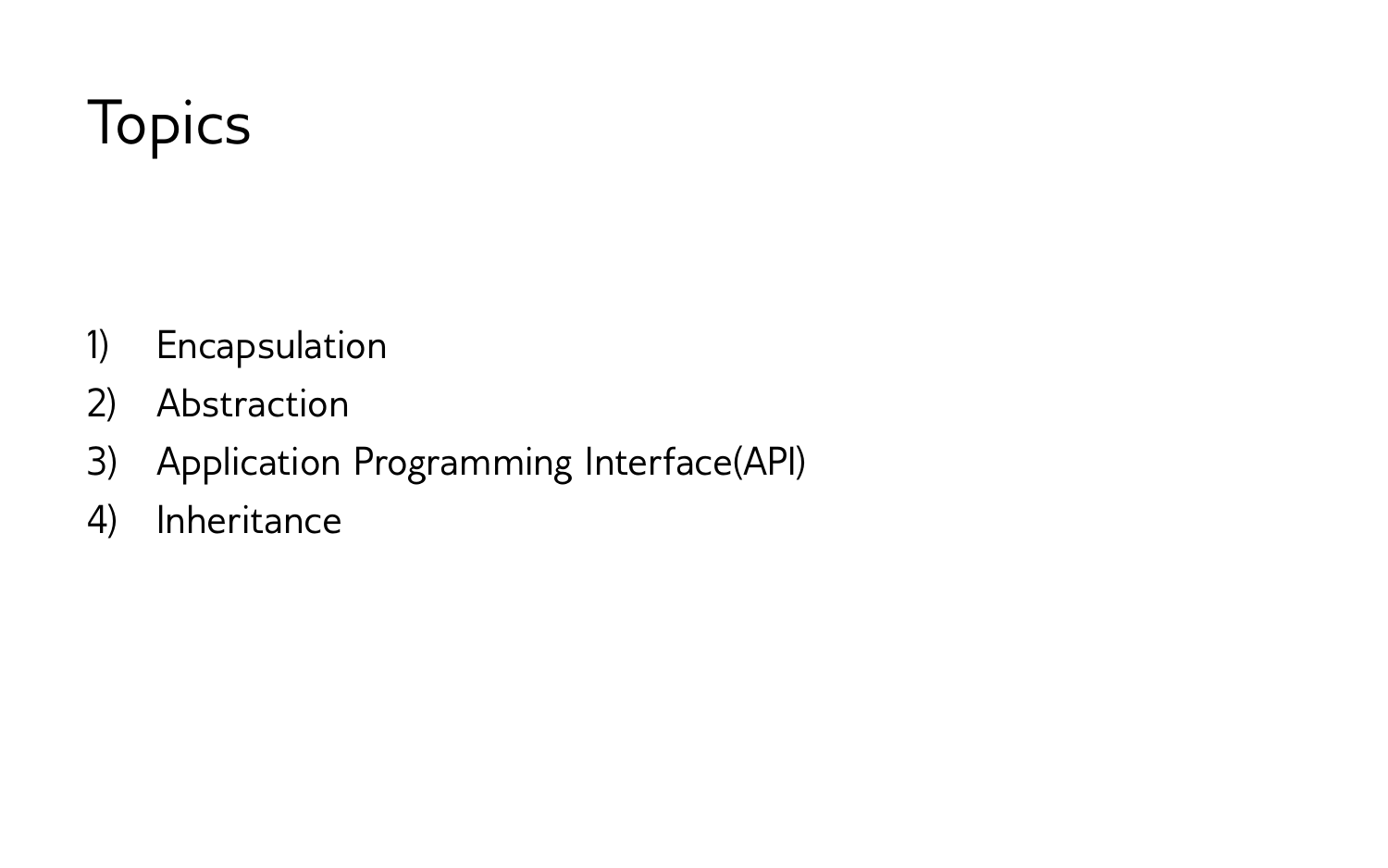

# Topics

Encapsulation
Abstraction
Application Programming Interface(API)
Inheritance